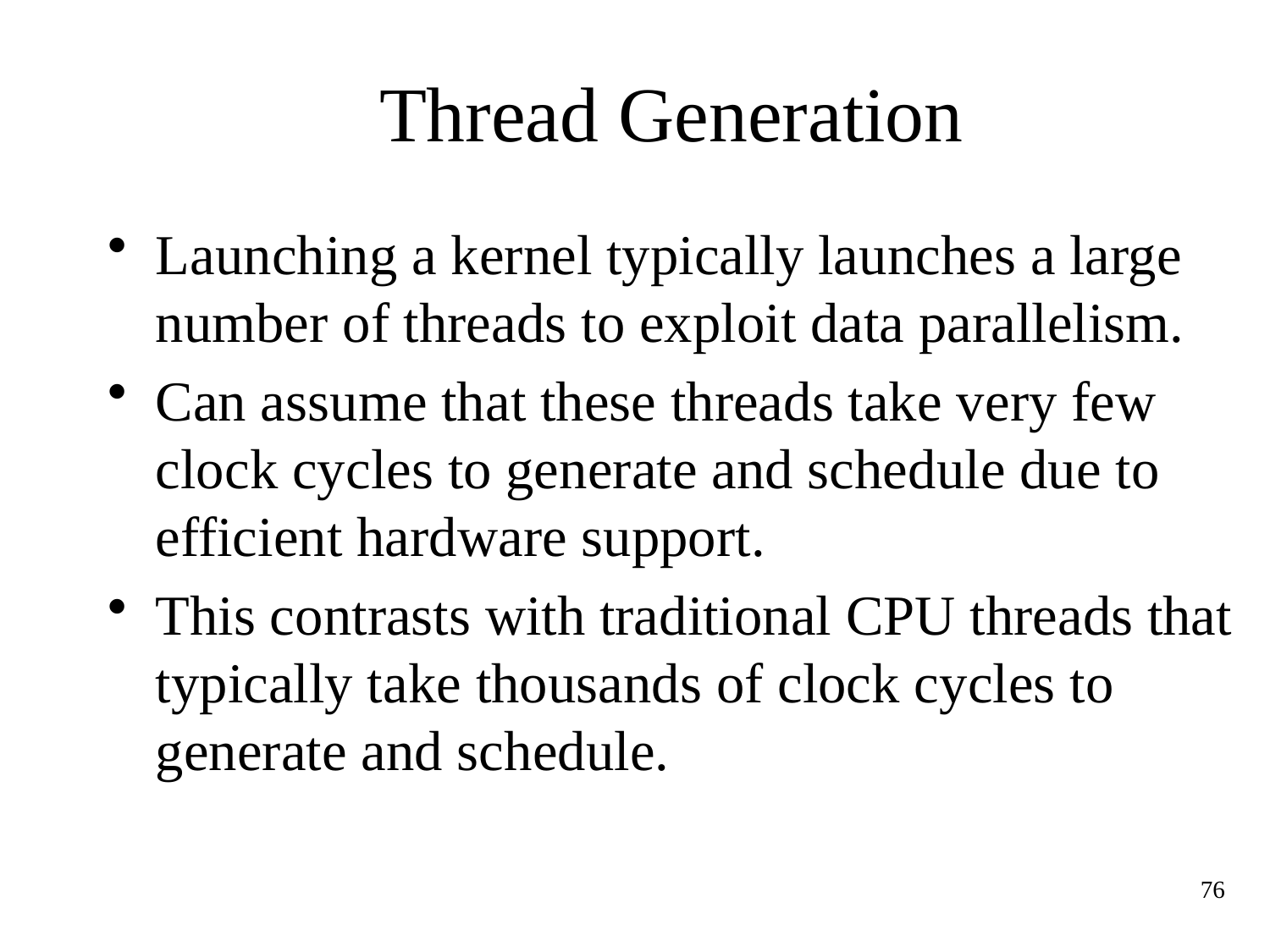

# Thread Generation
Launching a kernel typically launches a large number of threads to exploit data parallelism.
Can assume that these threads take very few clock cycles to generate and schedule due to efficient hardware support.
This contrasts with traditional CPU threads that typically take thousands of clock cycles to generate and schedule.
76